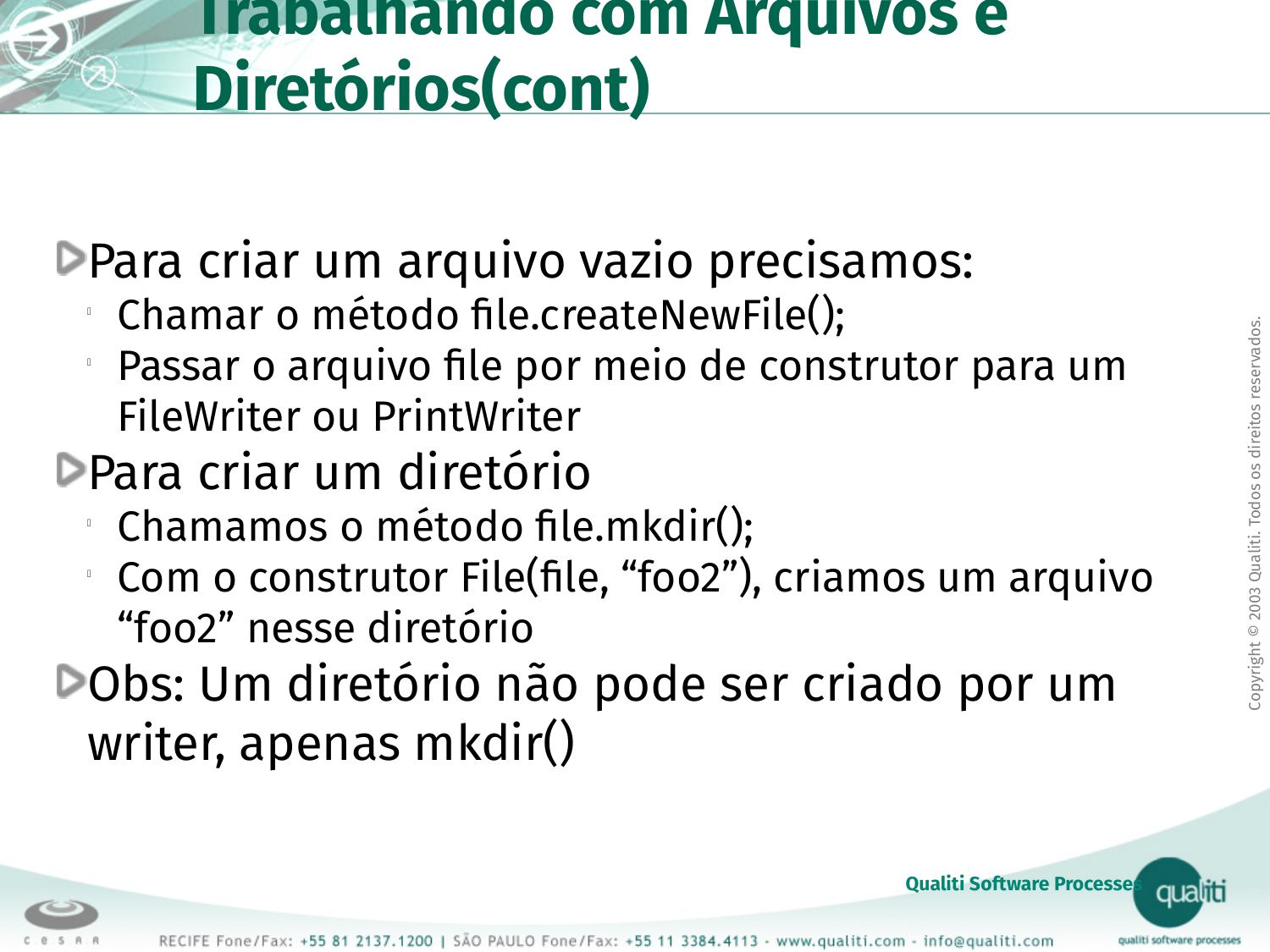

Trabalhando com Arquivos e Diretórios(cont)
Para criar um arquivo vazio precisamos:
Chamar o método file.createNewFile();
Passar o arquivo file por meio de construtor para um FileWriter ou PrintWriter
Para criar um diretório
Chamamos o método file.mkdir();
Com o construtor File(file, “foo2”), criamos um arquivo “foo2” nesse diretório
Obs: Um diretório não pode ser criado por um writer, apenas mkdir()